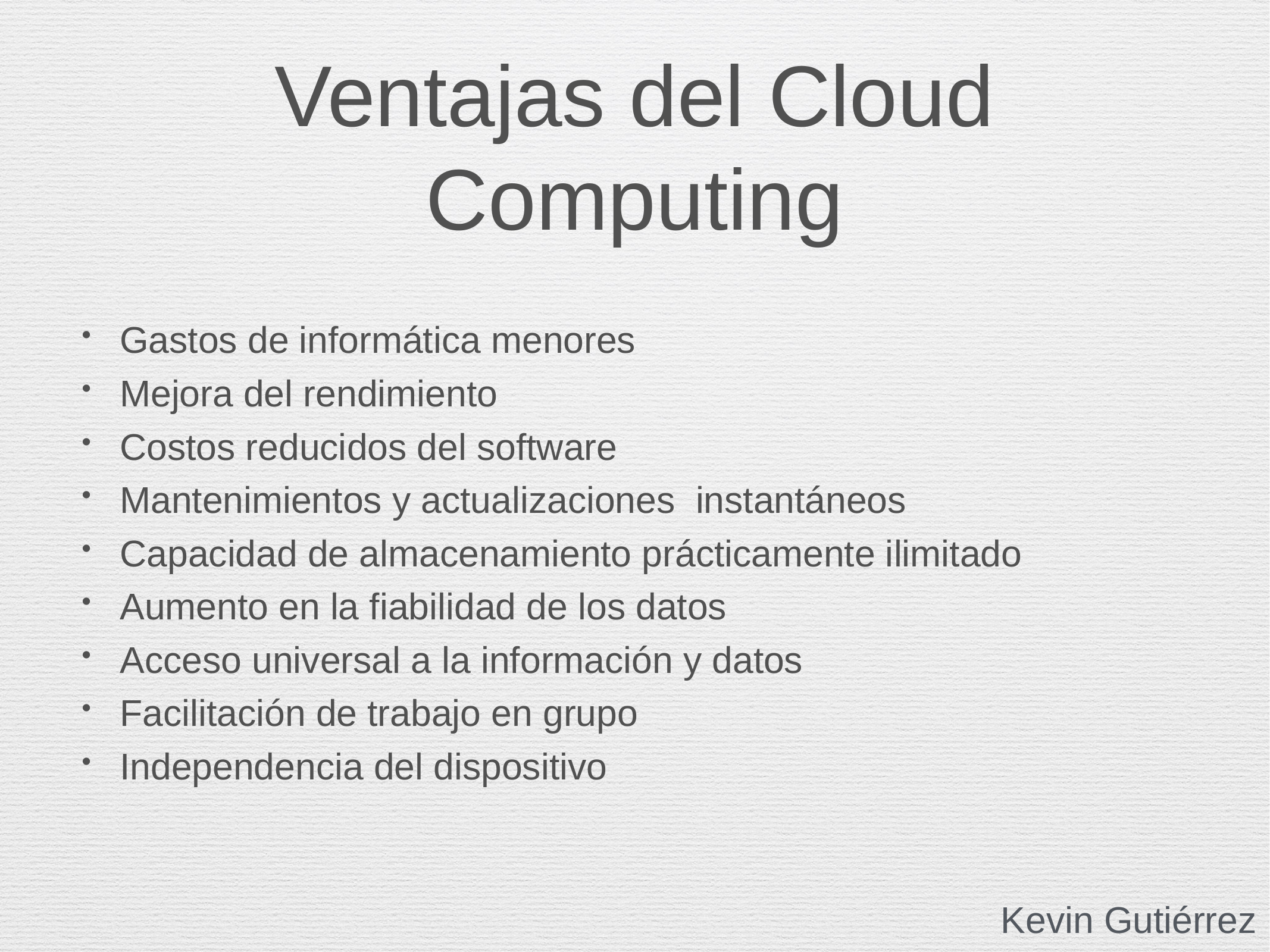

# Ventajas del Cloud Computing
Gastos de informática menores
Mejora del rendimiento
Costos reducidos del software
Mantenimientos y actualizaciones  instantáneos
Capacidad de almacenamiento prácticamente ilimitado
Aumento en la fiabilidad de los datos
Acceso universal a la información y datos
Facilitación de trabajo en grupo
Independencia del dispositivo
Kevin Gutiérrez